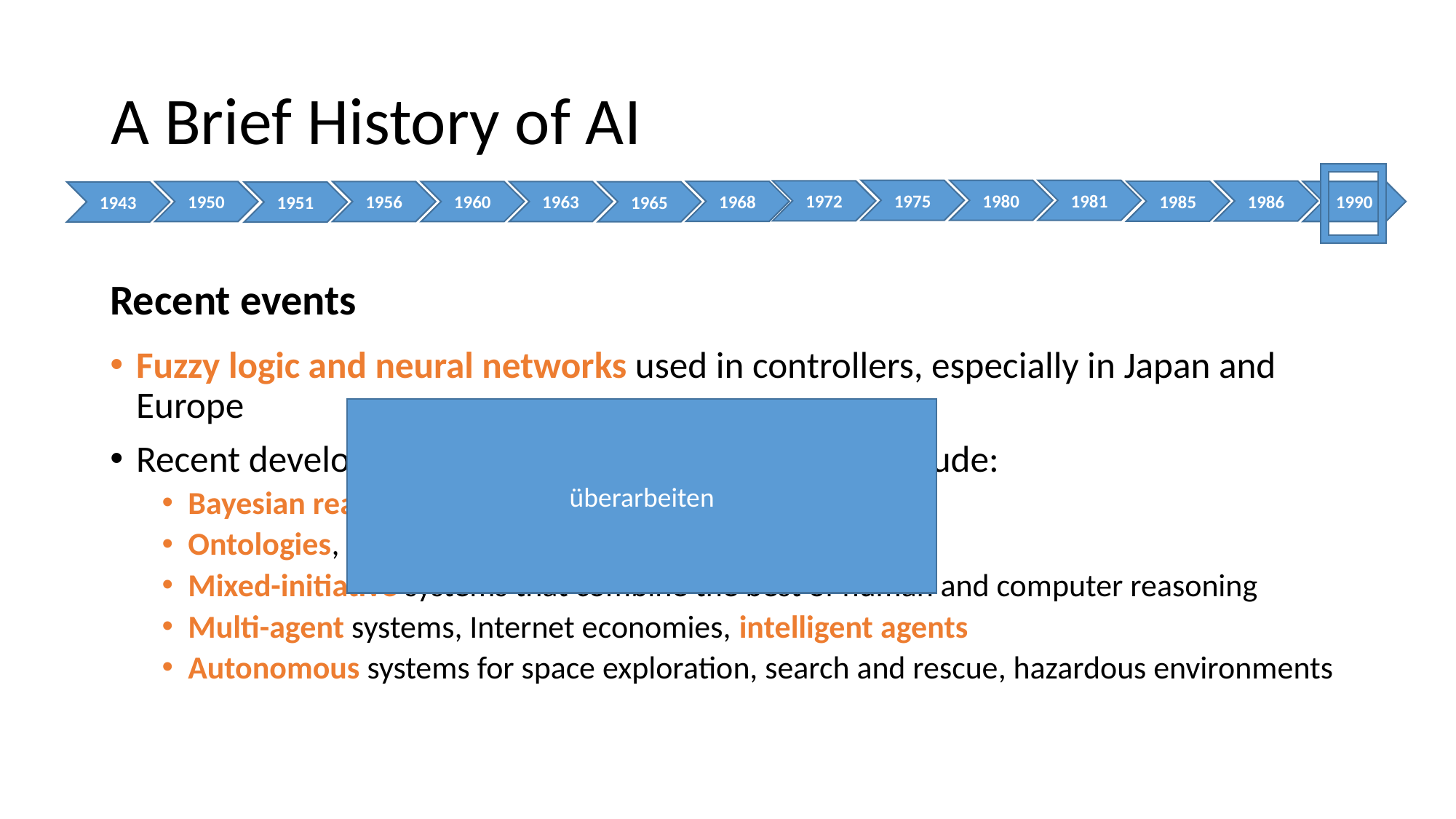

# A Brief History of AI

1975
1980
1981
1972
1986
1985
1968
1990
1950
1956
1960
1963
1965
1943
1951
Recent events
Fuzzy logic and neural networks used in controllers, especially in Japan and Europe
Recent developments and areas of great interest include:
Bayesian reasoning and Bayes nets
Ontologies, knowledge reuse, and knowledge acquisition
Mixed-initiative systems that combine the best of human and computer reasoning
Multi-agent systems, Internet economies, intelligent agents
Autonomous systems for space exploration, search and rescue, hazardous environments

überarbeiten